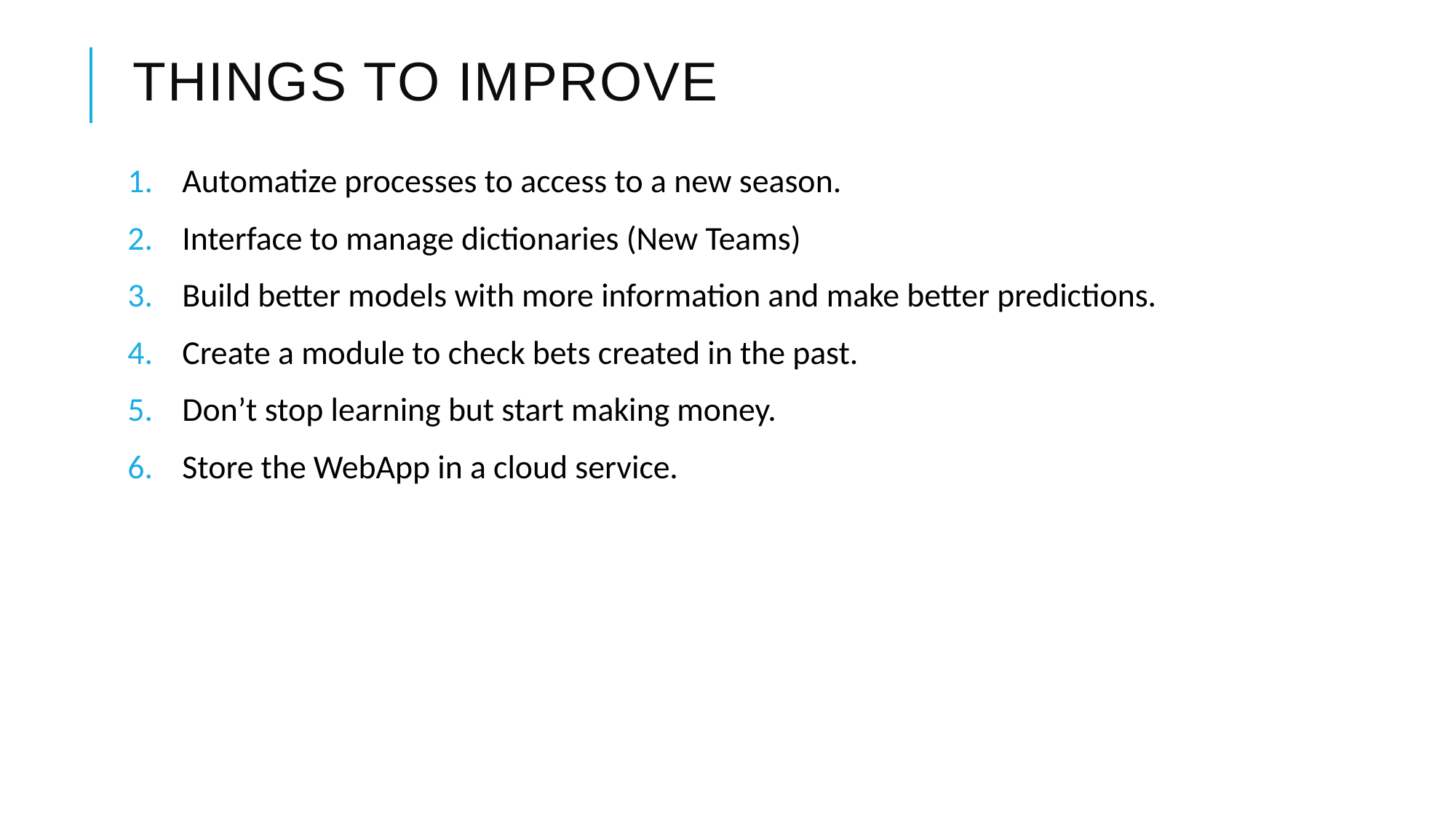

# Things to improve
Automatize processes to access to a new season.
Interface to manage dictionaries (New Teams)
Build better models with more information and make better predictions.
Create a module to check bets created in the past.
Don’t stop learning but start making money.
Store the WebApp in a cloud service.